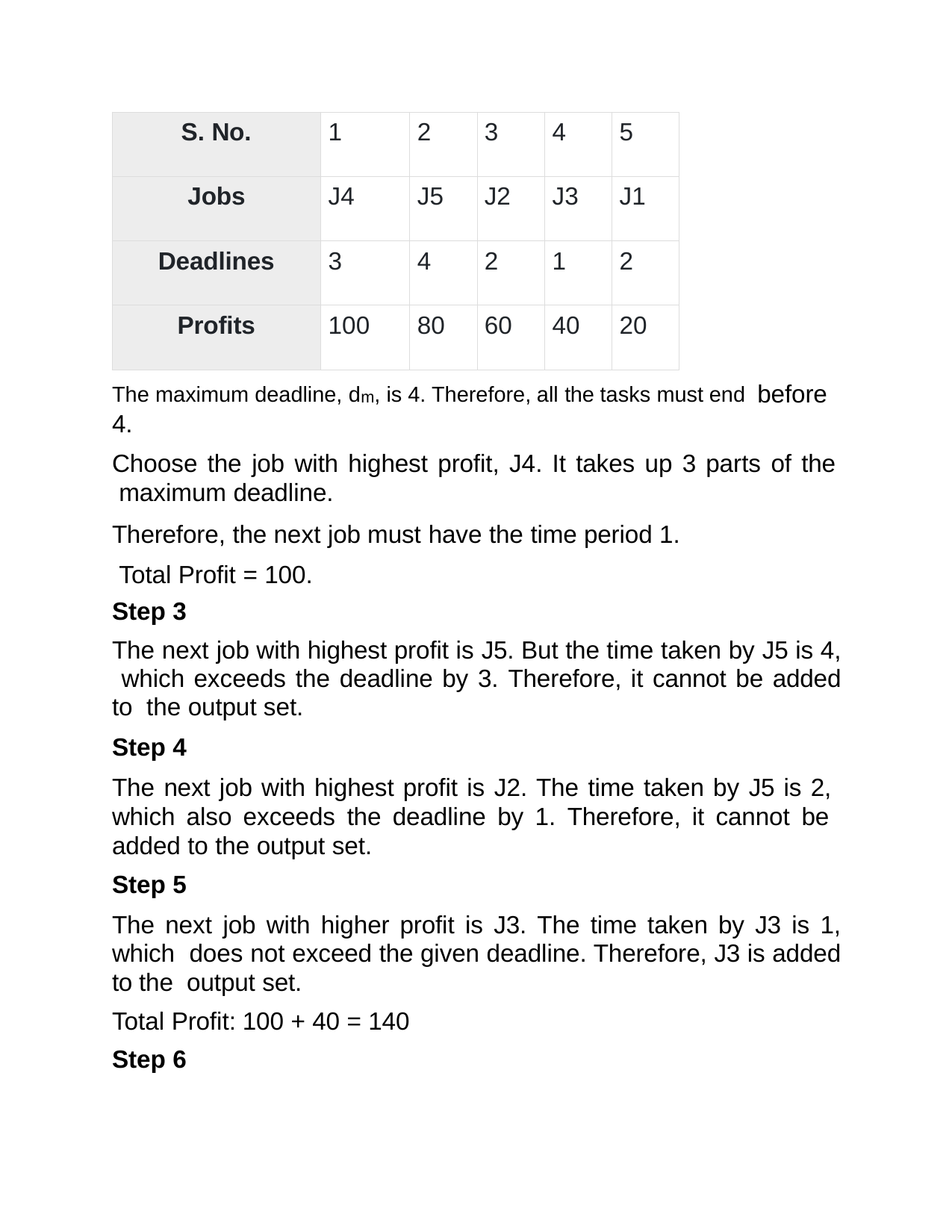

| S. No. | 1 | 2 | 3 | 4 | 5 |
| --- | --- | --- | --- | --- | --- |
| Jobs | J4 | J5 | J2 | J3 | J1 |
| Deadlines | 3 | 4 | 2 | 1 | 2 |
| Profits | 100 | 80 | 60 | 40 | 20 |
The maximum deadline, dm, is 4. Therefore, all the tasks must end  before 4.
Choose the job with highest profit, J4. It takes up 3 parts of the  maximum deadline.
Therefore, the next job must have the time period 1.  Total Profit = 100.
Step 3
The next job with highest profit is J5. But the time taken by J5 is 4,  which exceeds the deadline by 3. Therefore, it cannot be added to  the output set.
Step 4
The next job with highest profit is J2. The time taken by J5 is 2,  which also exceeds the deadline by 1. Therefore, it cannot be  added to the output set.
Step 5
The next job with higher profit is J3. The time taken by J3 is 1, which  does not exceed the given deadline. Therefore, J3 is added to the  output set.
Total Profit: 100 + 40 = 140
Step 6